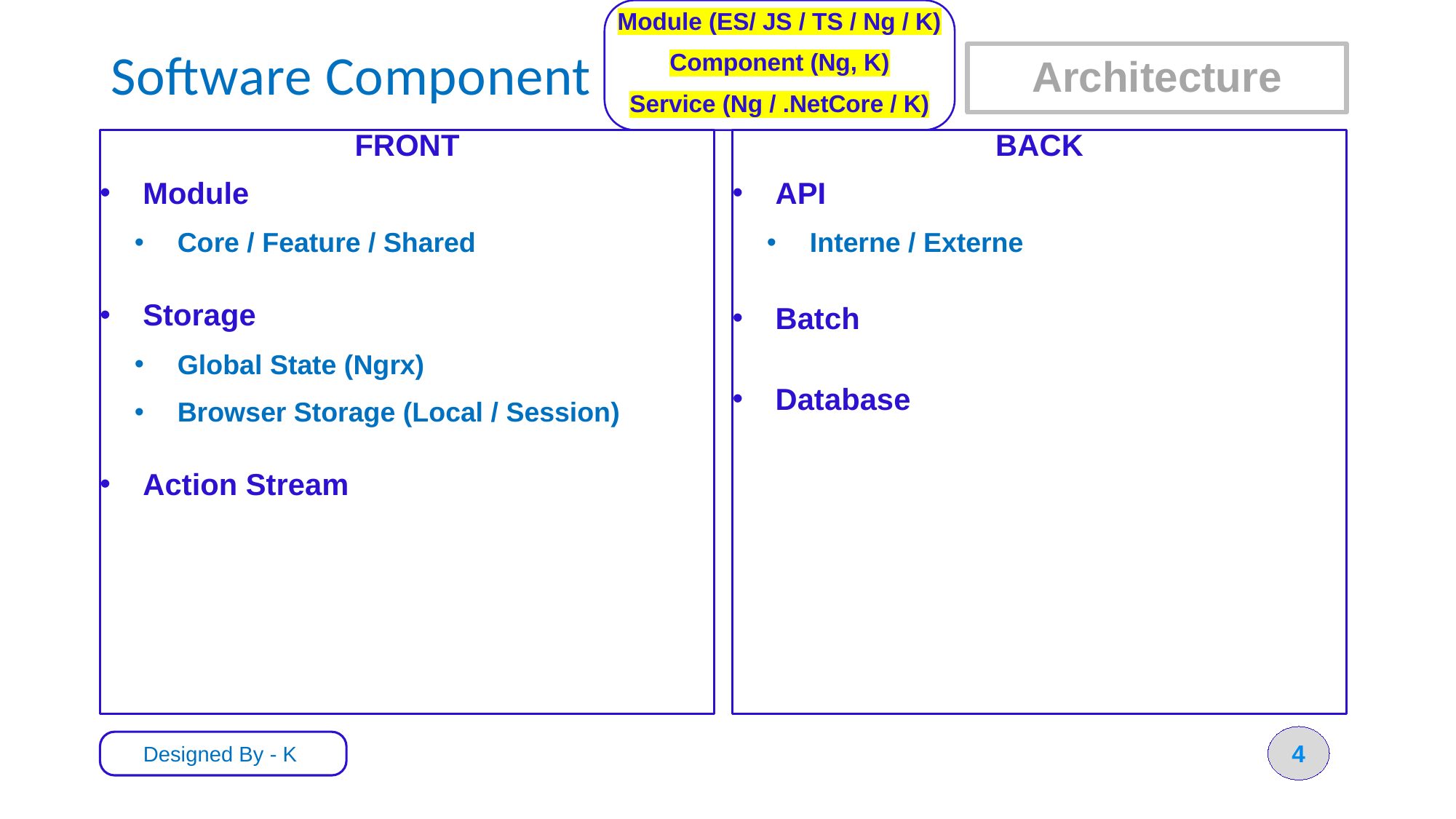

Module (ES/ JS / TS / Ng / K)
Component (Ng, K)
Service (Ng / .NetCore / K)
# Software Component
Architecture
FRONT
Module
Core / Feature / Shared
Storage
Global State (Ngrx)
Browser Storage (Local / Session)
Action Stream

BACK
API
Interne / Externe
Batch
Database
4
Designed By - K